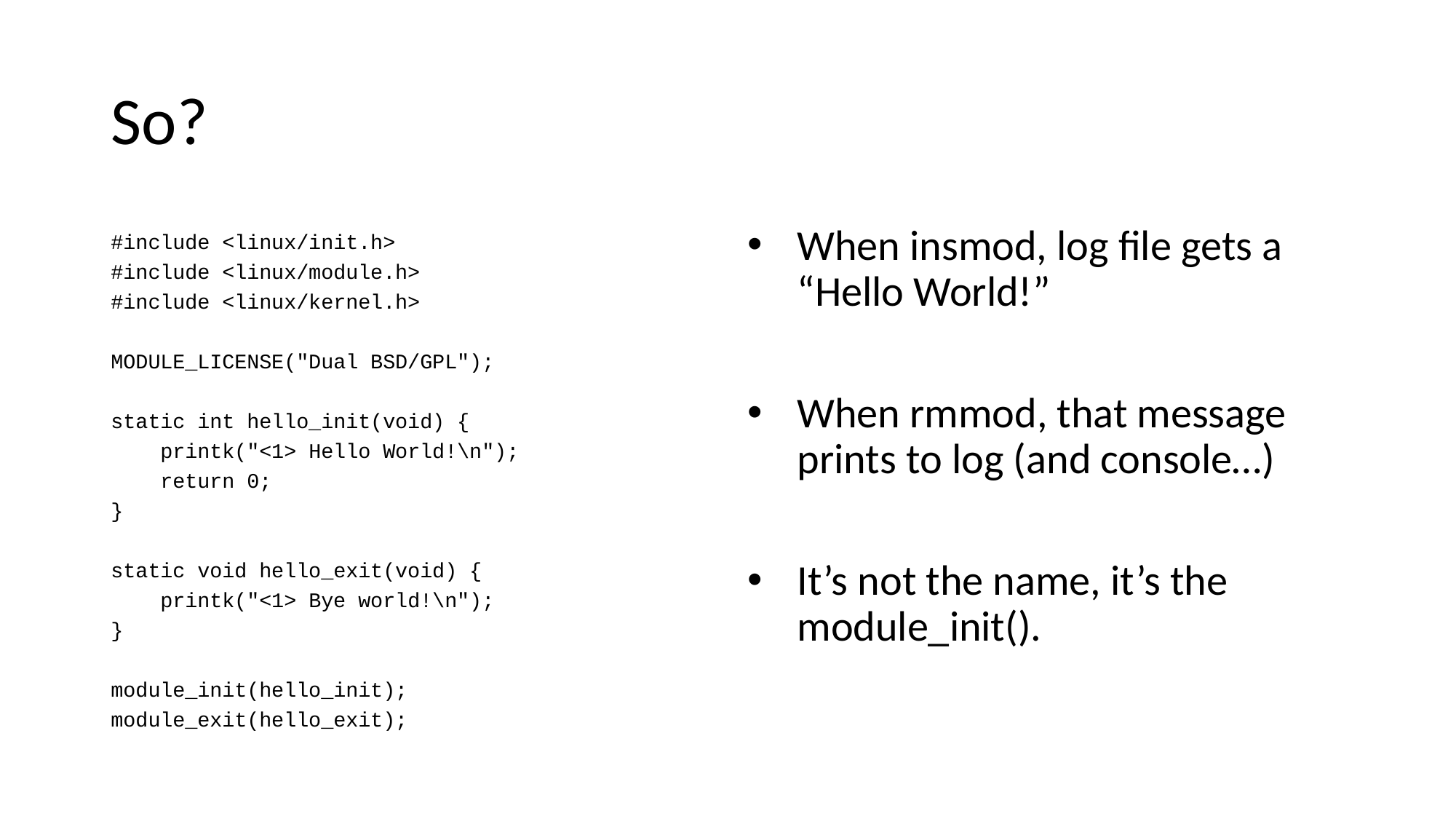

# So?
#include <linux/init.h>
#include <linux/module.h>
#include <linux/kernel.h>

MODULE_LICENSE("Dual BSD/GPL");

static int hello_init(void) {
    printk("<1> Hello World!\n");
    return 0;
}

static void hello_exit(void) {
    printk("<1> Bye world!\n");
}

module_init(hello_init);
module_exit(hello_exit);

When insmod, log file gets a “Hello World!”

When rmmod, that message prints to log (and console…)

It’s not the name, it’s the module_init().